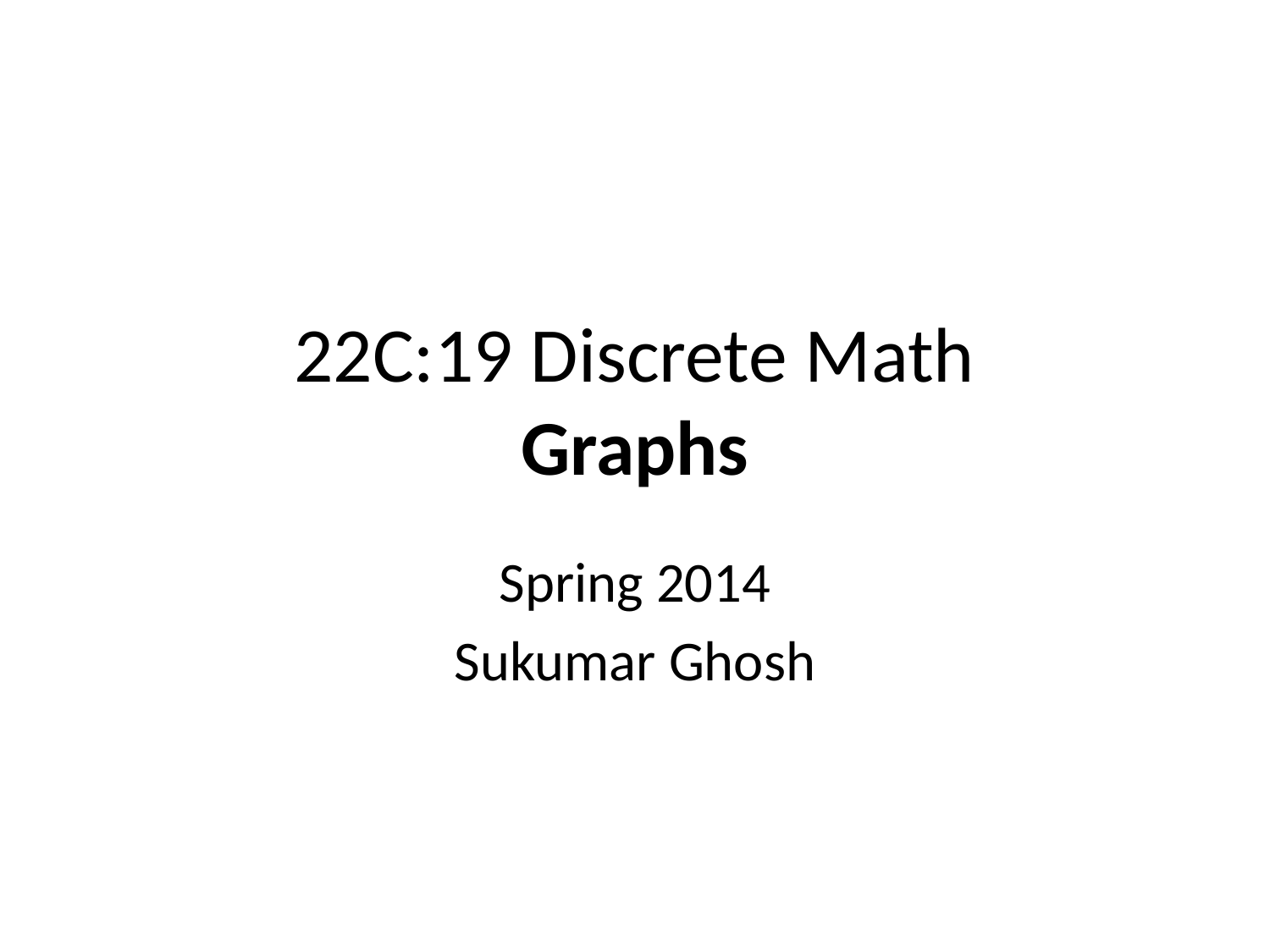

# 22C:19 Discrete Math Graphs
Spring 2014
Sukumar Ghosh